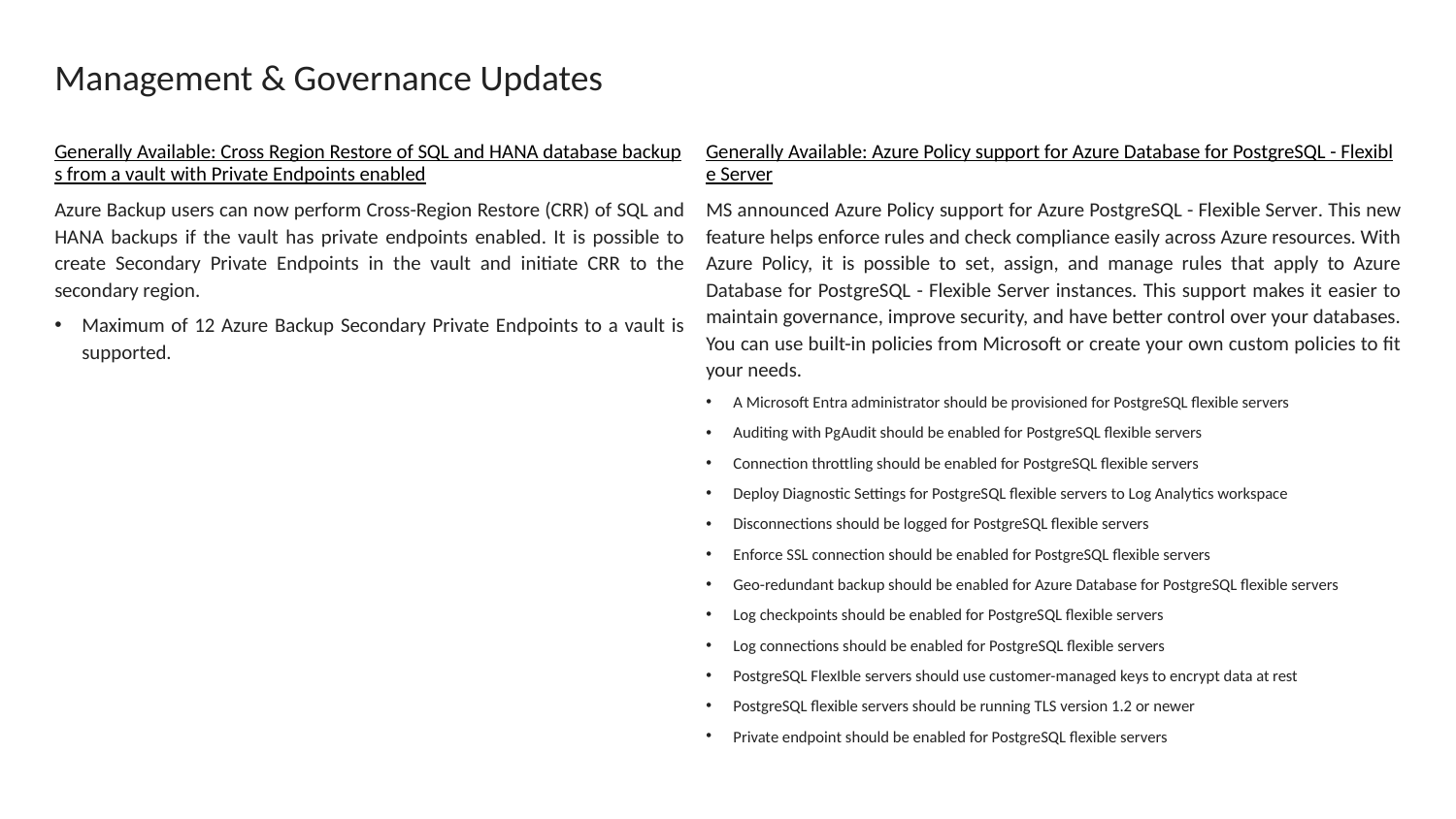

# Management & Governance Updates
Generally Available: Cross Region Restore of SQL and HANA database backups from a vault with Private Endpoints enabled
Azure Backup users can now perform Cross-Region Restore (CRR) of SQL and HANA backups if the vault has private endpoints enabled. It is possible to create Secondary Private Endpoints in the vault and initiate CRR to the secondary region.
Maximum of 12 Azure Backup Secondary Private Endpoints to a vault is supported.
Generally Available: Azure Policy support for Azure Database for PostgreSQL - Flexible Server
MS announced Azure Policy support for Azure PostgreSQL - Flexible Server. This new feature helps enforce rules and check compliance easily across Azure resources. With Azure Policy, it is possible to set, assign, and manage rules that apply to Azure Database for PostgreSQL - Flexible Server instances. This support makes it easier to maintain governance, improve security, and have better control over your databases. You can use built-in policies from Microsoft or create your own custom policies to fit your needs.
A Microsoft Entra administrator should be provisioned for PostgreSQL flexible servers
Auditing with PgAudit should be enabled for PostgreSQL flexible servers
Connection throttling should be enabled for PostgreSQL flexible servers
Deploy Diagnostic Settings for PostgreSQL flexible servers to Log Analytics workspace
Disconnections should be logged for PostgreSQL flexible servers
Enforce SSL connection should be enabled for PostgreSQL flexible servers
Geo-redundant backup should be enabled for Azure Database for PostgreSQL flexible servers
Log checkpoints should be enabled for PostgreSQL flexible servers
Log connections should be enabled for PostgreSQL flexible servers
PostgreSQL FlexIble servers should use customer-managed keys to encrypt data at rest
PostgreSQL flexible servers should be running TLS version 1.2 or newer
Private endpoint should be enabled for PostgreSQL flexible servers